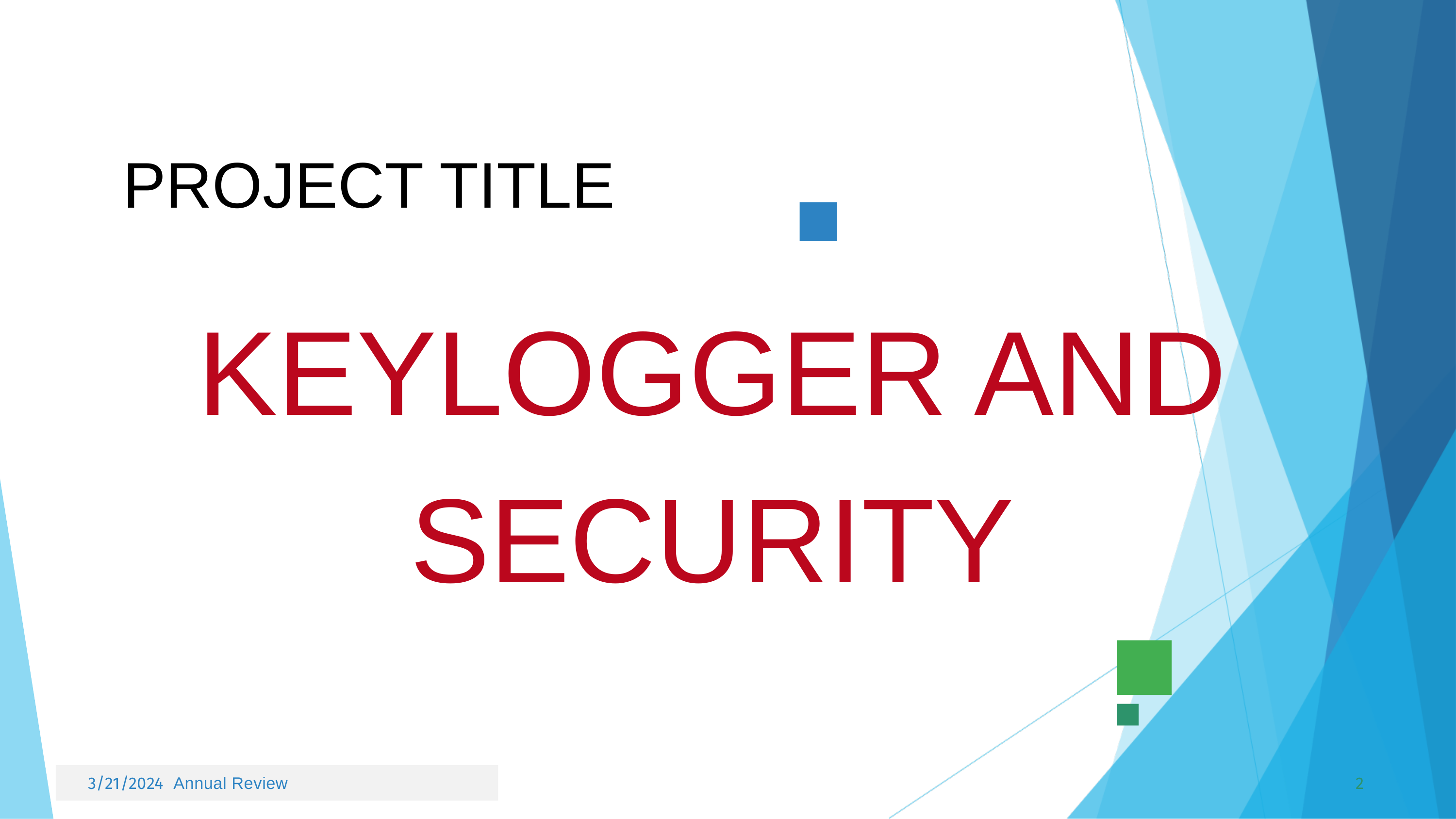

PROJECT TITLE

KEYLOGGER AND SECURITY

3/21/2024  Annual Review
2